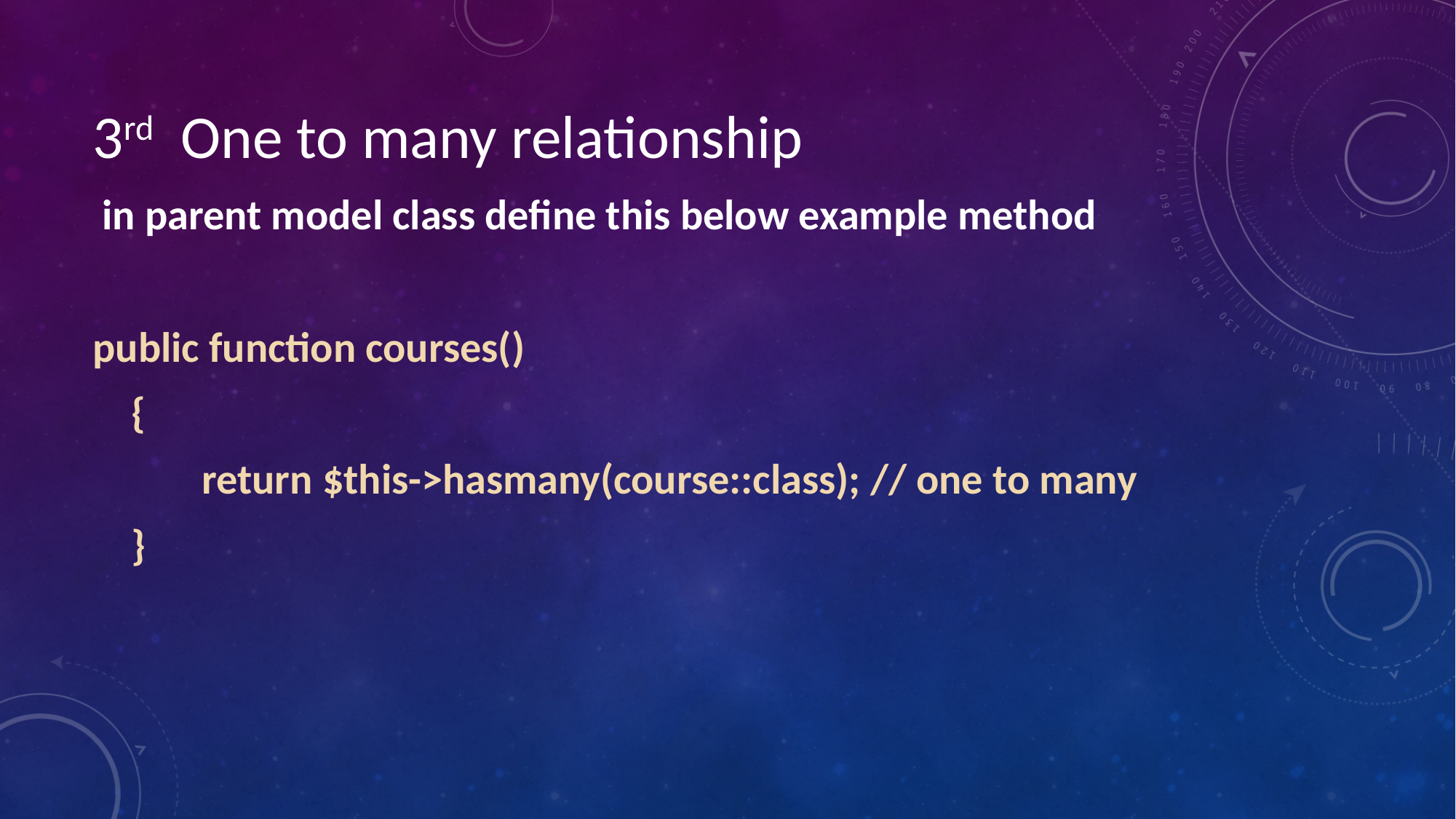

# 3rd  One to many relationship
 in parent model class define this below example method

public function courses()
    {
    	return $this->hasmany(course::class); // one to many
    }